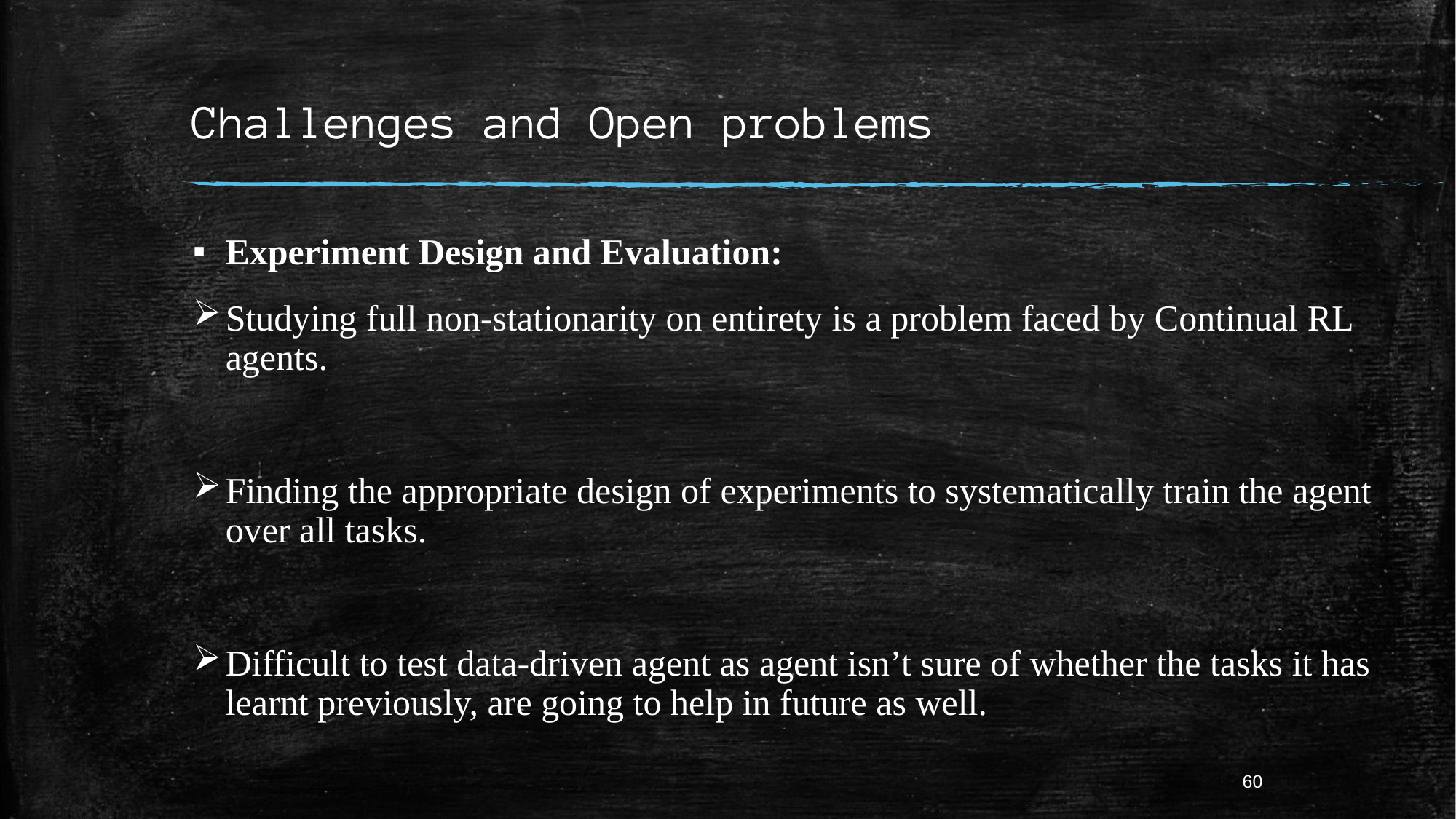

# Challenges and Open problems
Experiment Design and Evaluation:
Studying full non-stationarity on entirety is a problem faced by Continual RL agents.

Finding the appropriate design of experiments to systematically train the agent over all tasks.

Difficult to test data-driven agent as agent isn’t sure of whether the tasks it has learnt previously, are going to help in future as well.
60